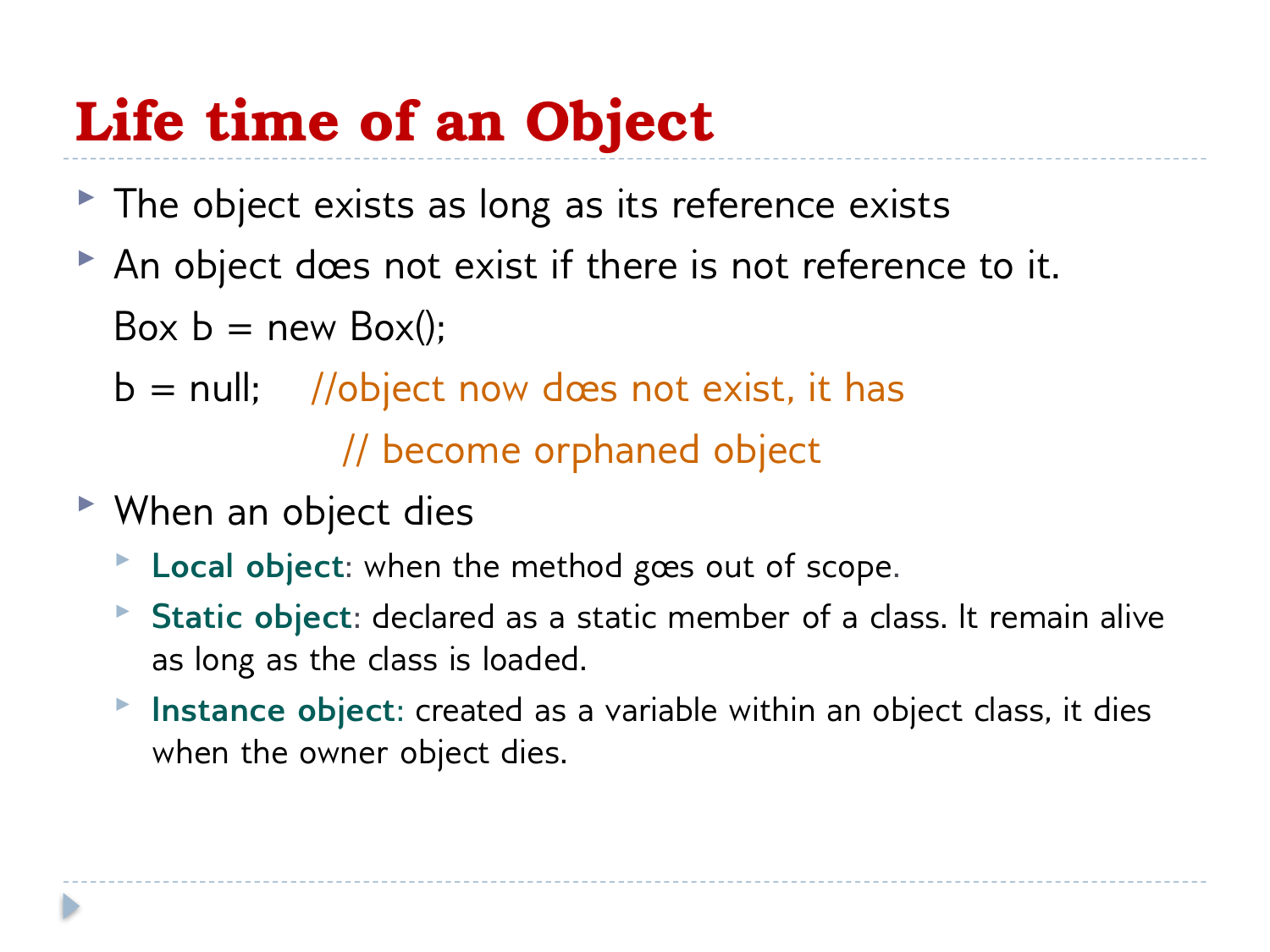

# Life time of an Object
The object exists as long as its reference exists
An object does not exist if there is not reference to it.
	Box b = new Box();
	b = null;    //object now does not exist, it has
		        // become orphaned object
When an object dies
Local object: when the method goes out of scope.
Static object: declared as a static member of a class. It remain alive as long as the class is loaded.
Instance object: created as a variable within an object class, it dies when the owner object dies.